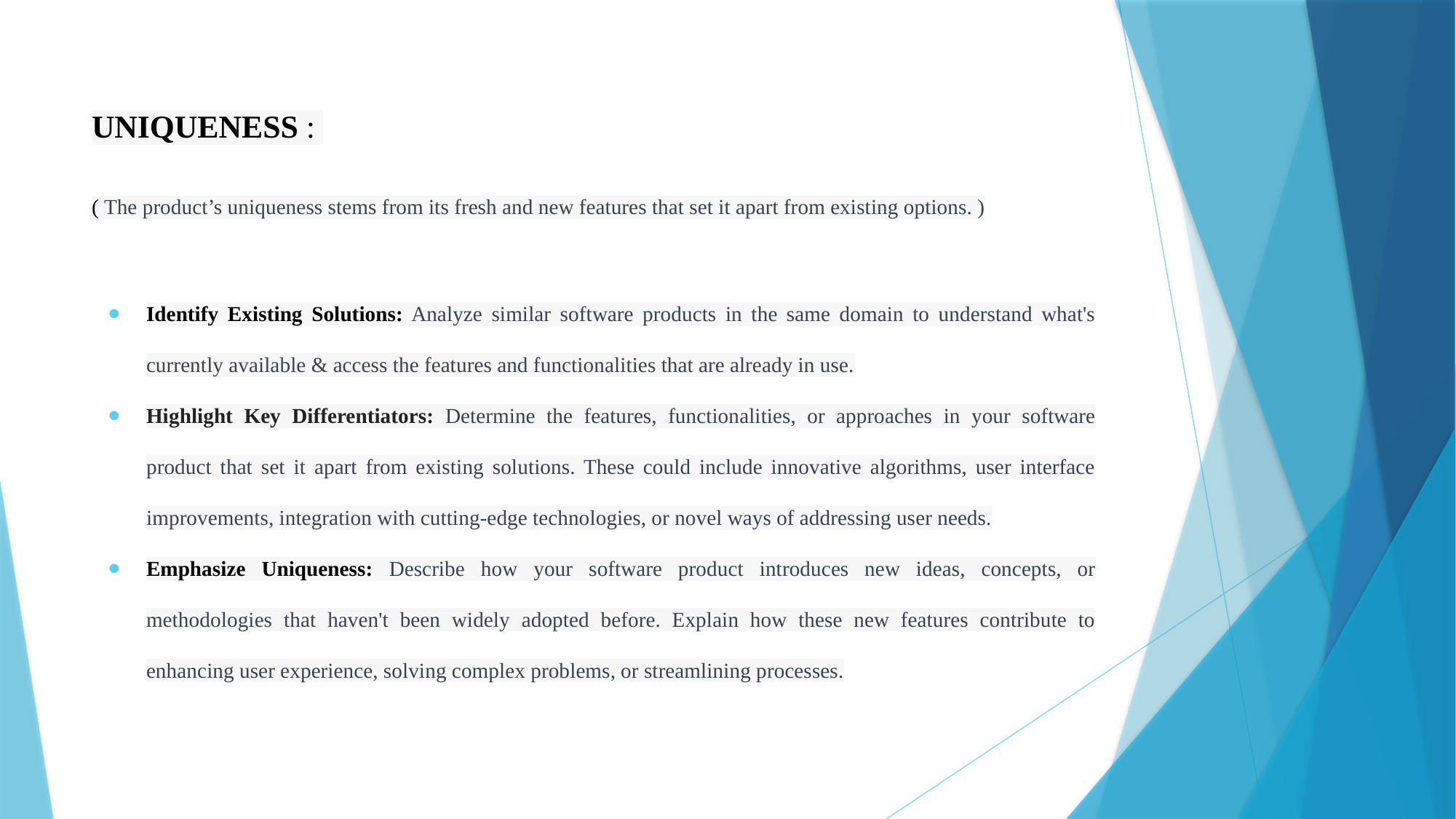

# UNIQUENESS :

( The product’s uniqueness stems from its fresh and new features that set it apart from existing options. )

Identify Existing Solutions: Analyze similar software products in the same domain to understand what's currently available & access the features and functionalities that are already in use.
Highlight Key Differentiators: Determine the features, functionalities, or approaches in your software product that set it apart from existing solutions. These could include innovative algorithms, user interface improvements, integration with cutting-edge technologies, or novel ways of addressing user needs.
Emphasize Uniqueness: Describe how your software product introduces new ideas, concepts, or methodologies that haven't been widely adopted before. Explain how these new features contribute to enhancing user experience, solving complex problems, or streamlining processes.